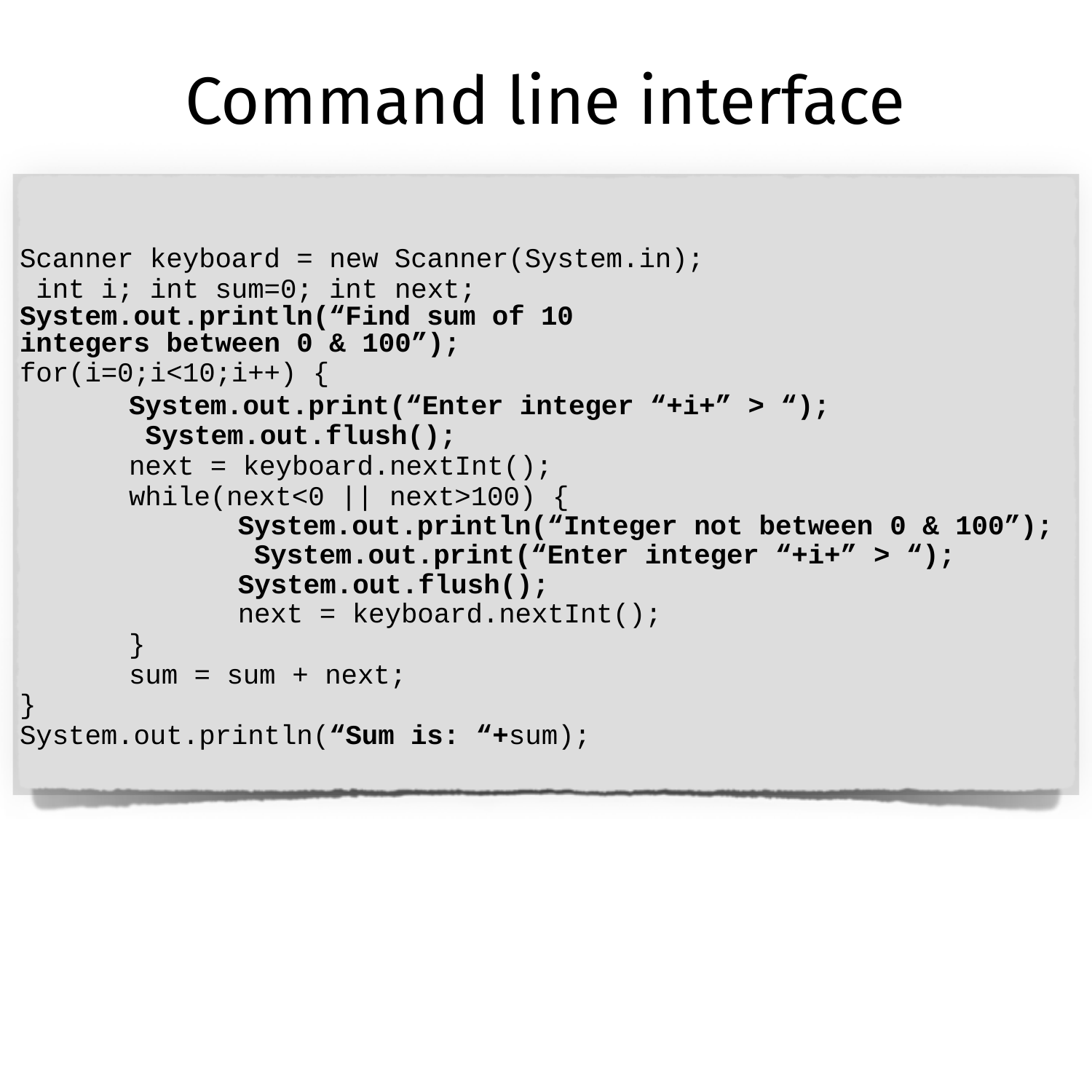

# Command line interface

Scanner keyboard = new Scanner(System.in);  int i; int sum=0; int next;
System.out.println(“Find sum of 10 integers between 0 & 100”);
for(i=0;i<10;i++) {
System.out.print(“Enter integer “+i+” > “);  System.out.flush();
next = keyboard.nextInt();  while(next<0 || next>100) {
System.out.println(“Integer not between 0 & 100”);  System.out.print(“Enter integer “+i+” > “);  System.out.flush();
next = keyboard.nextInt();
}
sum = sum + next;
}
System.out.println(“Sum is: “+sum);